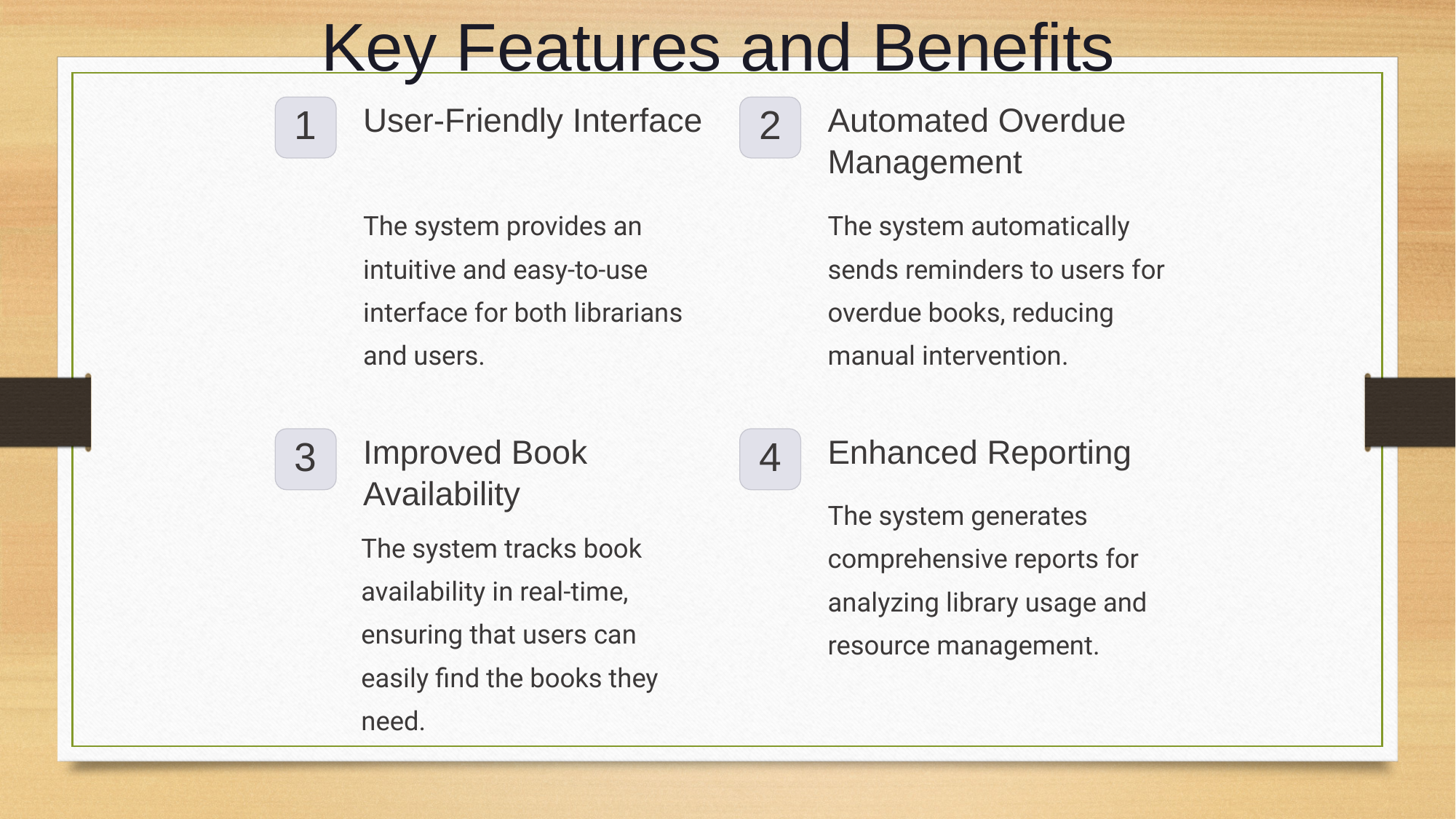

Key Features and Benefits

User-Friendly Interface

Automated Overdue Management
1
2
The system provides an intuitive and easy-to-use interface for both librarians and users.
The system automatically sends reminders to users for overdue books, reducing manual intervention.

Improved Book Availability

Enhanced Reporting
3
4
The system generates comprehensive reports for analyzing library usage and resource management.
The system tracks book availability in real-time, ensuring that users can easily find the books they need.